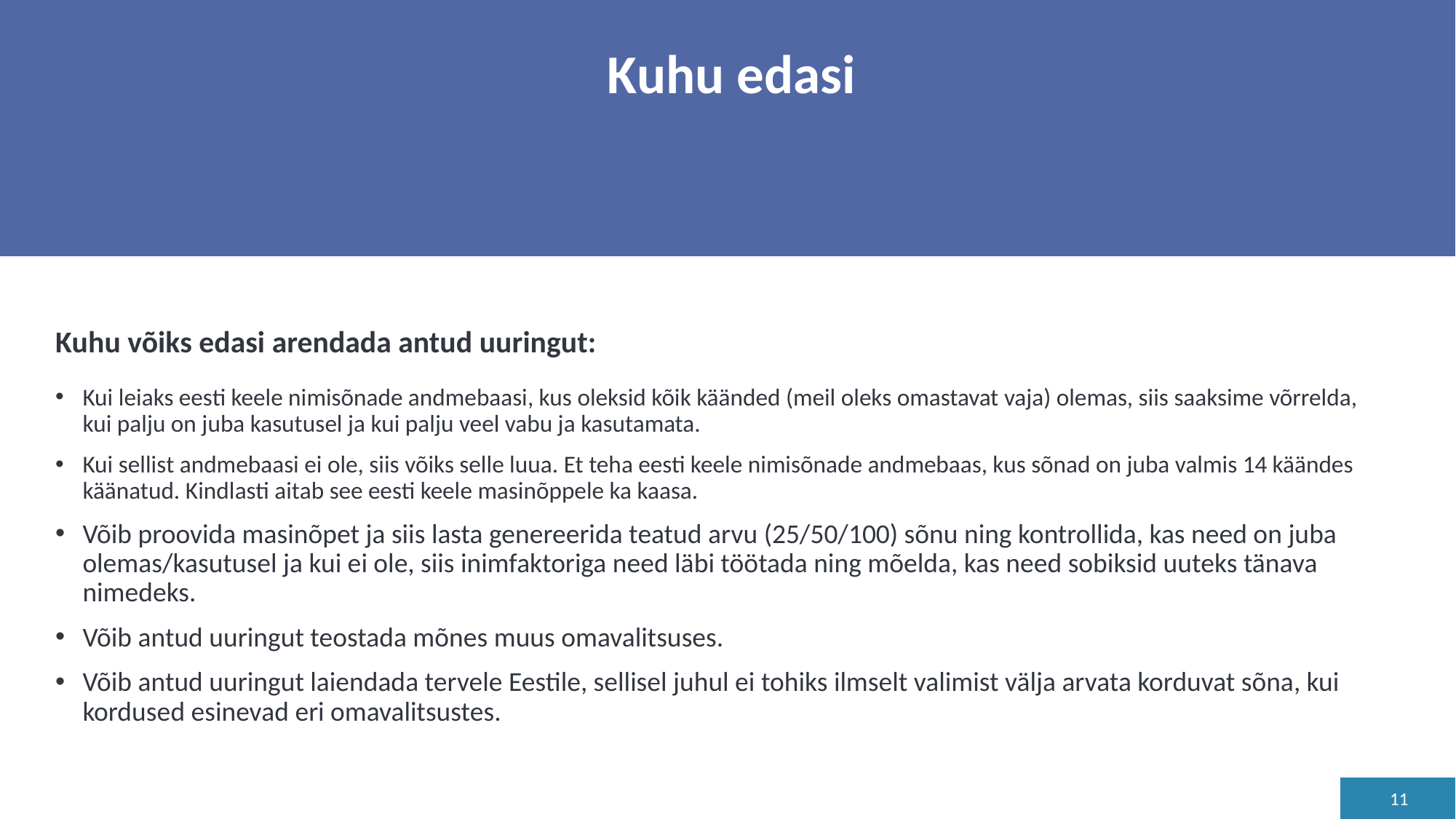

# Kuhu edasi
Kuhu võiks edasi arendada antud uuringut:
Kui leiaks eesti keele nimisõnade andmebaasi, kus oleksid kõik käänded (meil oleks omastavat vaja) olemas, siis saaksime võrrelda, kui palju on juba kasutusel ja kui palju veel vabu ja kasutamata.
Kui sellist andmebaasi ei ole, siis võiks selle luua. Et teha eesti keele nimisõnade andmebaas, kus sõnad on juba valmis 14 käändes käänatud. Kindlasti aitab see eesti keele masinõppele ka kaasa.
Võib proovida masinõpet ja siis lasta genereerida teatud arvu (25/50/100) sõnu ning kontrollida, kas need on juba olemas/kasutusel ja kui ei ole, siis inimfaktoriga need läbi töötada ning mõelda, kas need sobiksid uuteks tänava nimedeks.
Võib antud uuringut teostada mõnes muus omavalitsuses.
Võib antud uuringut laiendada tervele Eestile, sellisel juhul ei tohiks ilmselt valimist välja arvata korduvat sõna, kui kordused esinevad eri omavalitsustes.
11